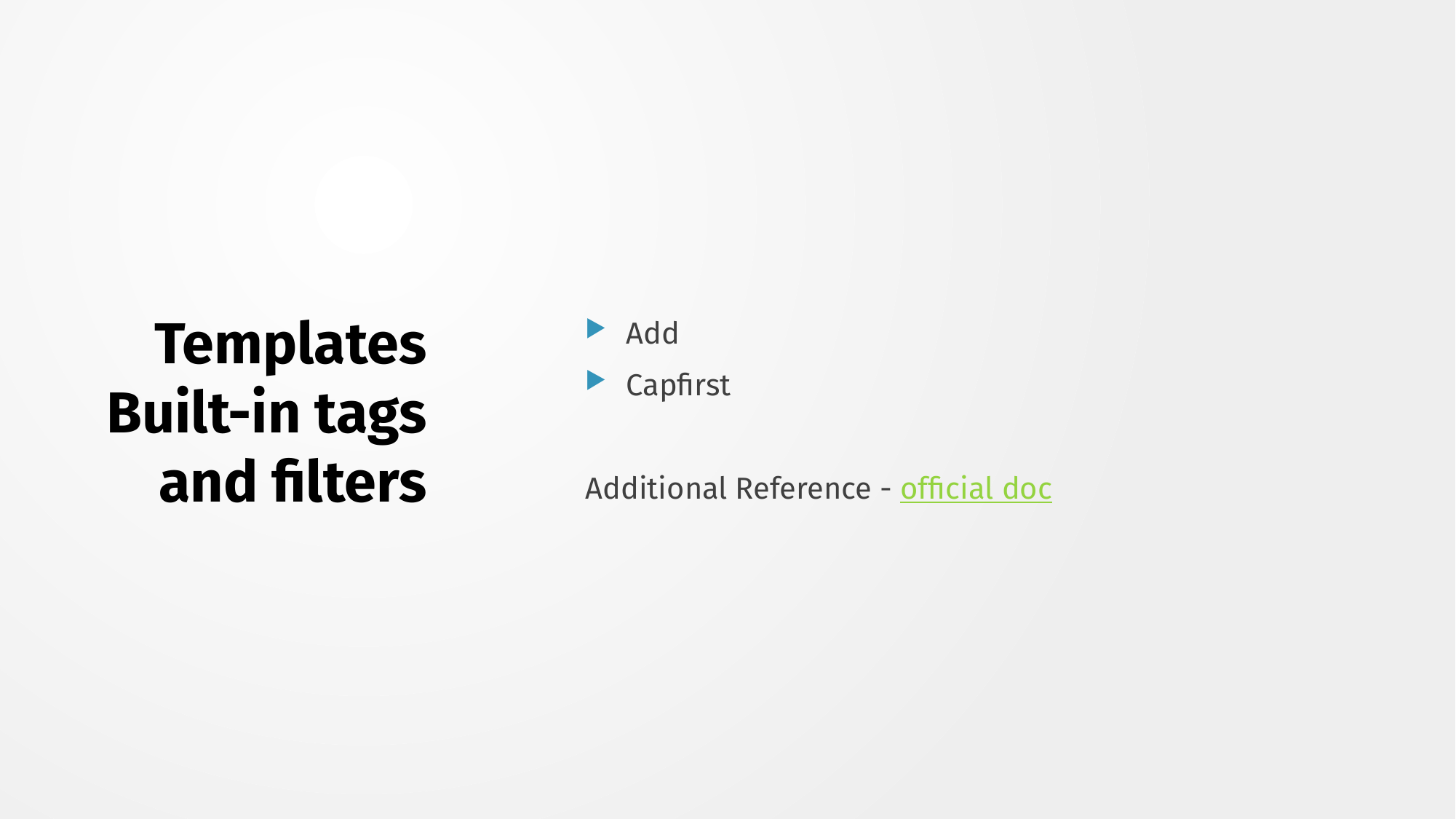

Add
Capfirst

Additional Reference - official doc
# Templates Built-in tags and filters